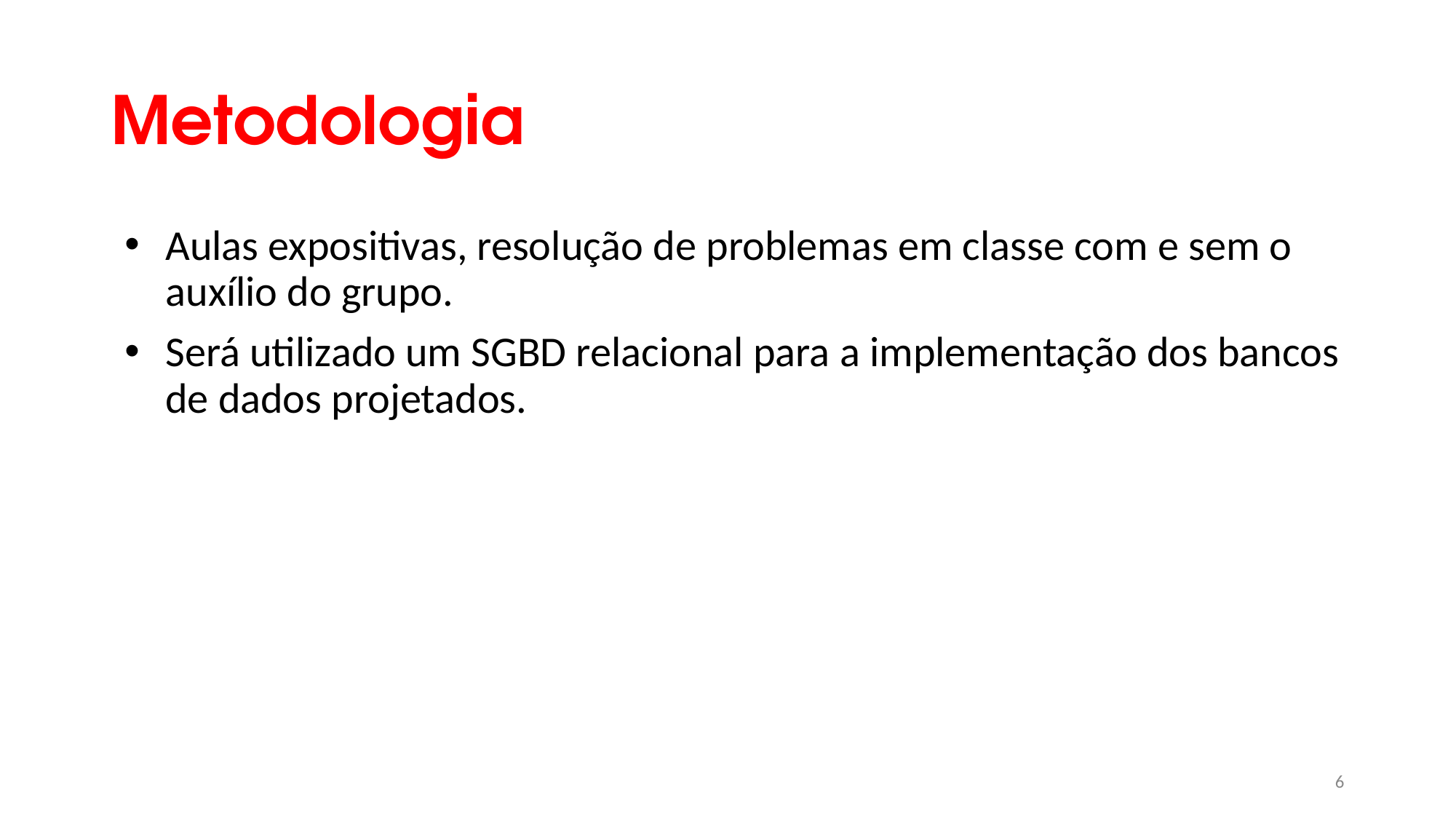

# Metodologia
Aulas expositivas, resolução de problemas em classe com e sem o auxílio do grupo.
Será utilizado um SGBD relacional para a implementação dos bancos de dados projetados.
6